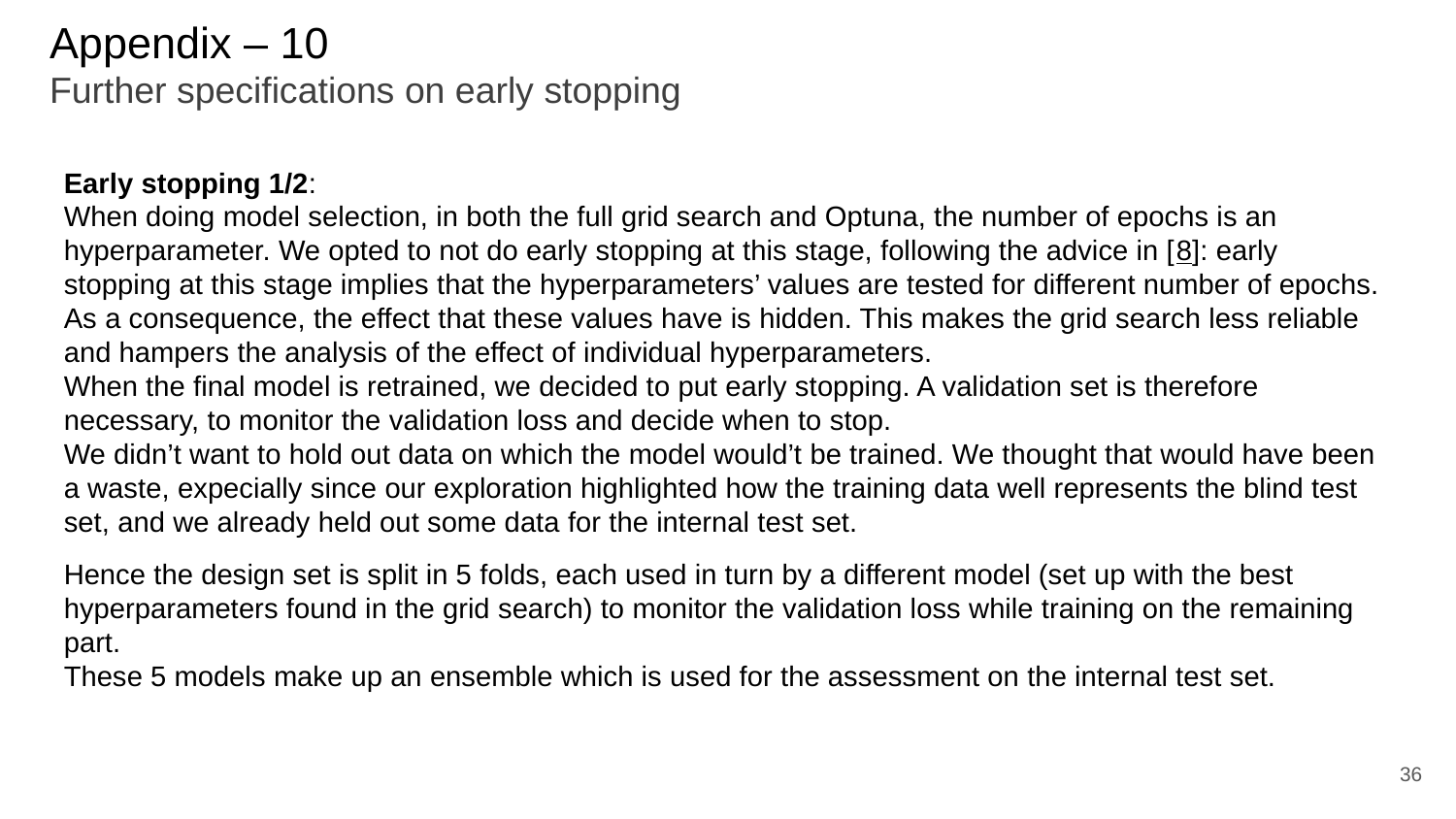

# Appendix – 10 Further specifications on early stopping
Early stopping 1/2:
When doing model selection, in both the full grid search and Optuna, the number of epochs is an hyperparameter. We opted to not do early stopping at this stage, following the advice in [8]: early stopping at this stage implies that the hyperparameters’ values are tested for different number of epochs. As a consequence, the effect that these values have is hidden. This makes the grid search less reliable and hampers the analysis of the effect of individual hyperparameters.
When the final model is retrained, we decided to put early stopping. A validation set is therefore necessary, to monitor the validation loss and decide when to stop.
We didn’t want to hold out data on which the model would’t be trained. We thought that would have been a waste, expecially since our exploration highlighted how the training data well represents the blind test set, and we already held out some data for the internal test set.
Hence the design set is split in 5 folds, each used in turn by a different model (set up with the best hyperparameters found in the grid search) to monitor the validation loss while training on the remaining part.
These 5 models make up an ensemble which is used for the assessment on the internal test set.
36